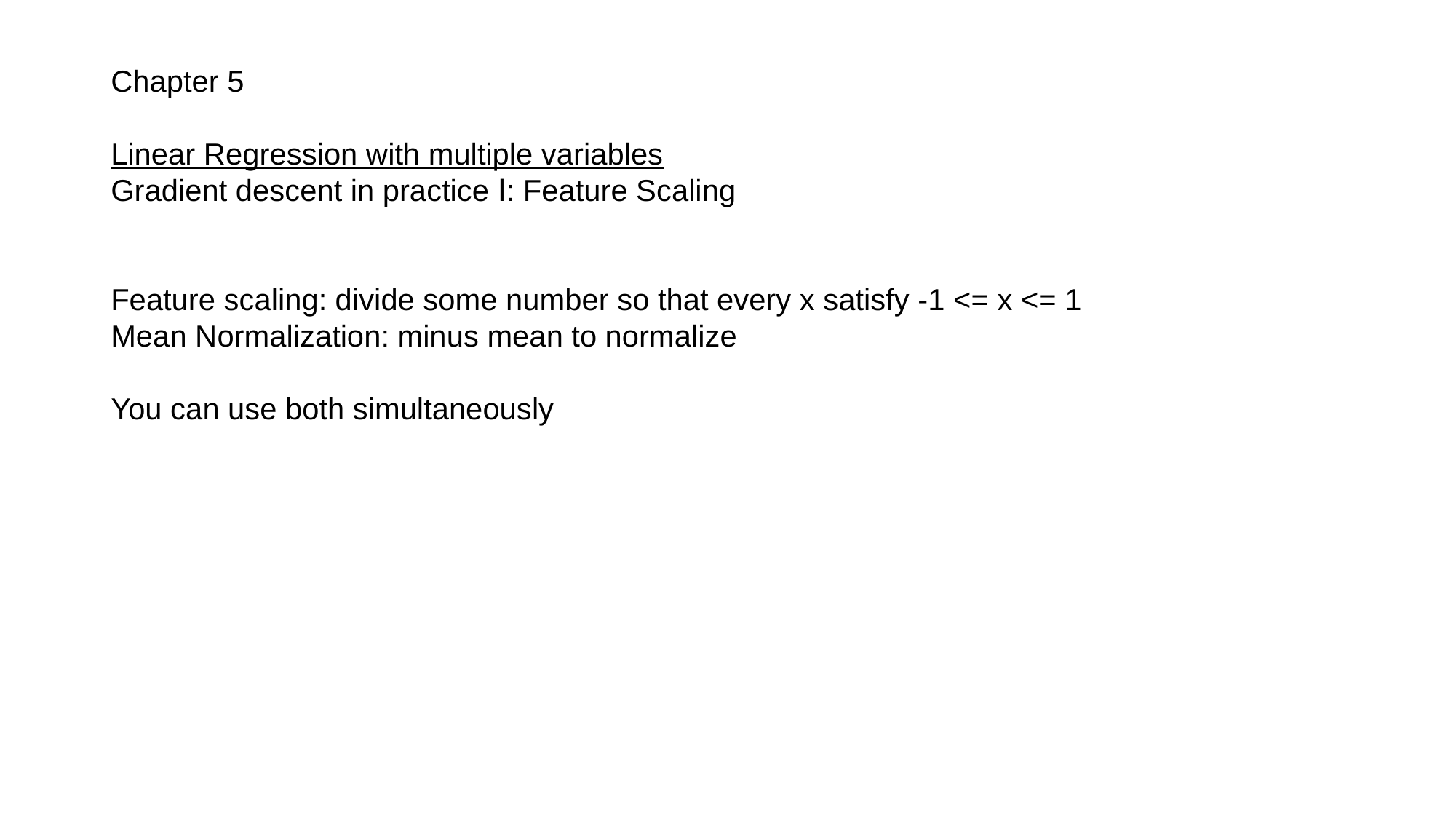

Chapter 5

Linear Regression with multiple variables
Gradient descent in practice Ⅰ: Feature Scaling

Feature scaling: divide some number so that every x satisfy -1 <= x <= 1
Mean Normalization: minus mean to normalize

You can use both simultaneously